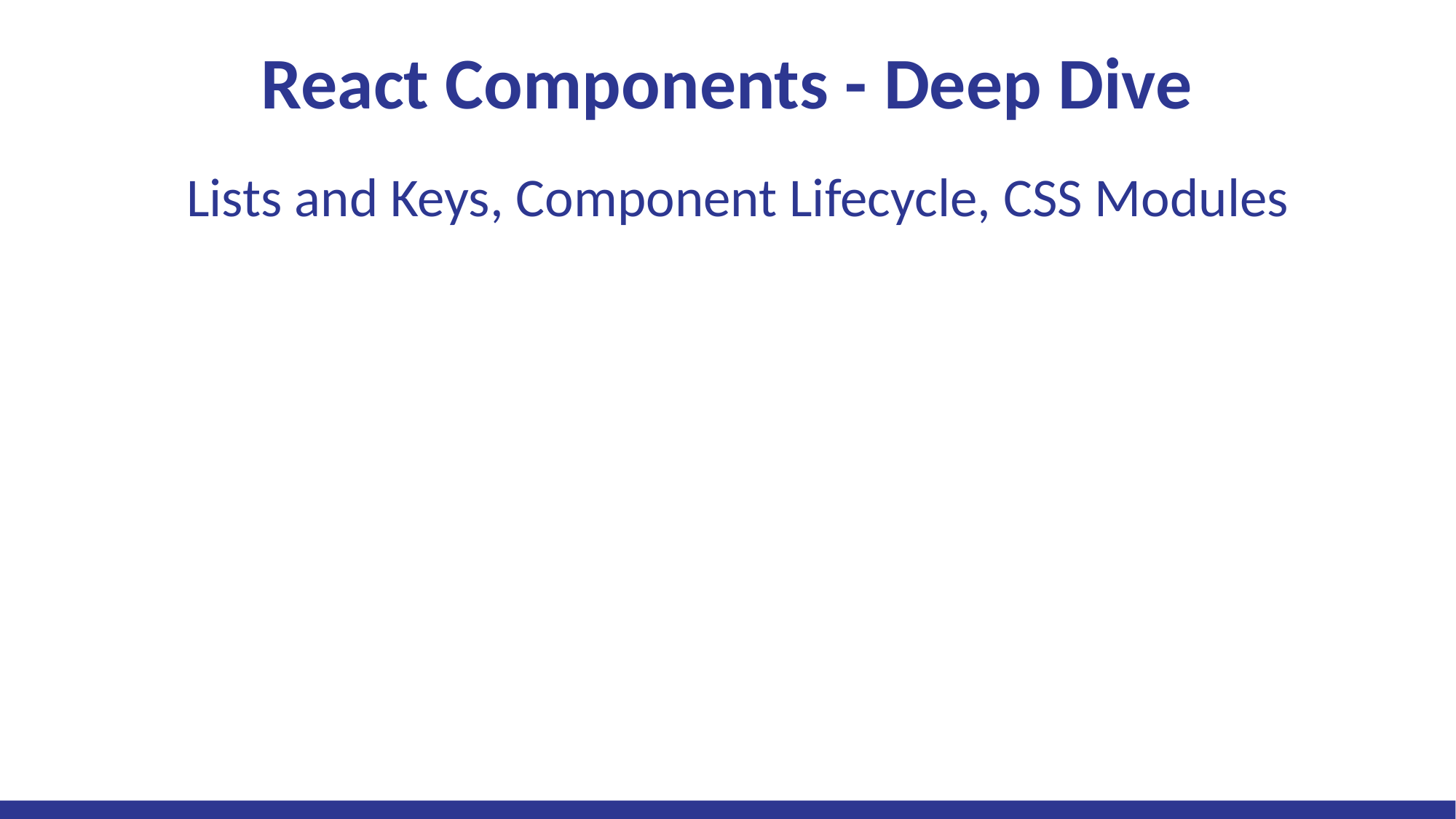

# React Components - Deep Dive
Lists and Keys, Component Lifecycle, CSS Modules